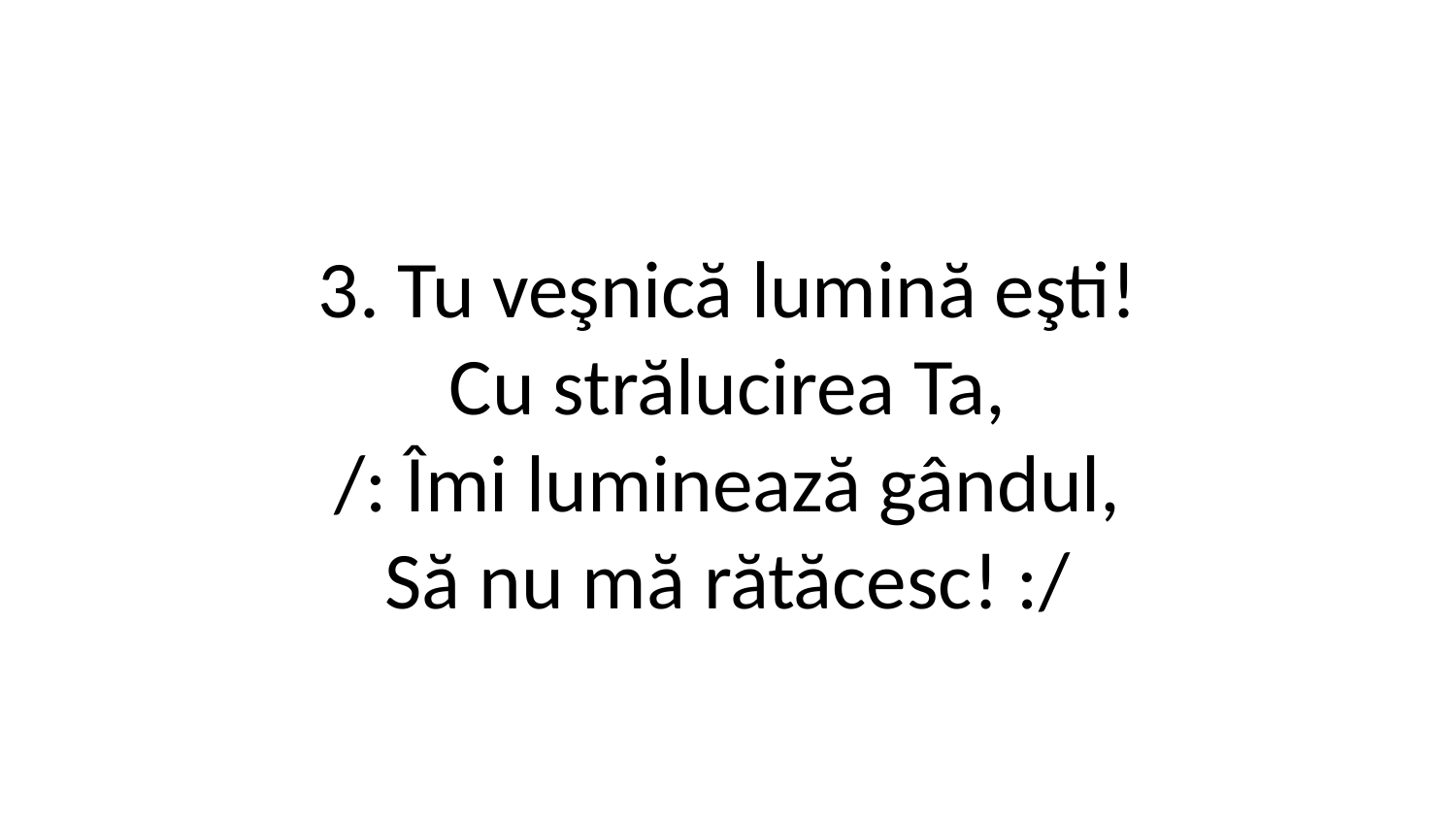

3. Tu veşnică lumină eşti!
Cu strălucirea Ta,
/: Îmi luminează gândul,
Să nu mă rătăcesc! :/